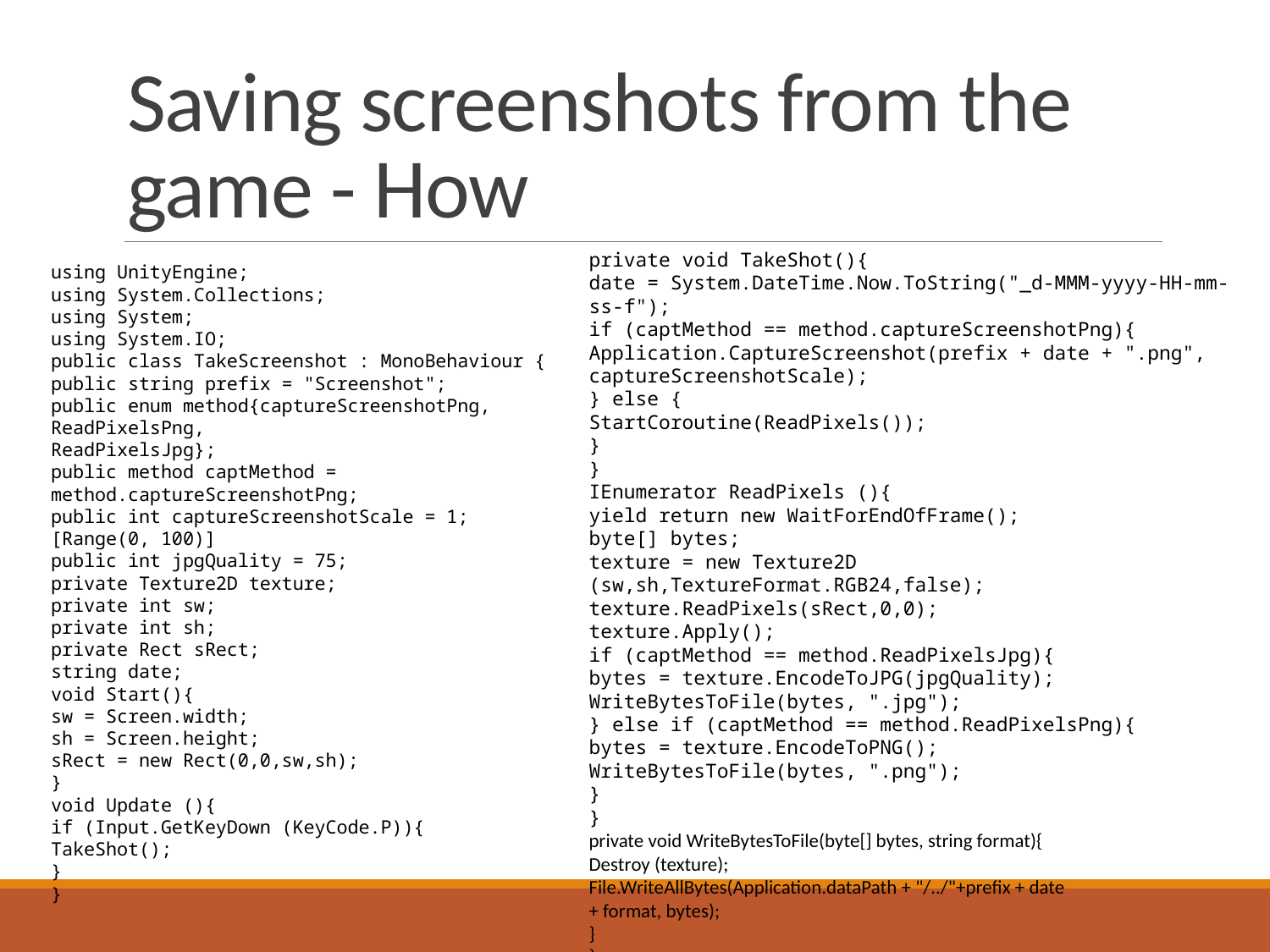

# Saving screenshots from the game - How
private void TakeShot(){
date = System.DateTime.Now.ToString("_d-MMM-yyyy-HH-mm-ss-f");
if (captMethod == method.captureScreenshotPng){
Application.CaptureScreenshot(prefix + date + ".png",
captureScreenshotScale);
} else {
StartCoroutine(ReadPixels());
}
}
IEnumerator ReadPixels (){
yield return new WaitForEndOfFrame();
byte[] bytes;
texture = new Texture2D (sw,sh,TextureFormat.RGB24,false);
texture.ReadPixels(sRect,0,0);
texture.Apply();
if (captMethod == method.ReadPixelsJpg){
bytes = texture.EncodeToJPG(jpgQuality);
WriteBytesToFile(bytes, ".jpg");
} else if (captMethod == method.ReadPixelsPng){
bytes = texture.EncodeToPNG();
WriteBytesToFile(bytes, ".png");
}
}
private void WriteBytesToFile(byte[] bytes, string format){
Destroy (texture);
File.WriteAllBytes(Application.dataPath + "/../"+prefix + date
+ format, bytes);
}
}

using UnityEngine;
using System.Collections;
using System;
using System.IO;
public class TakeScreenshot : MonoBehaviour {
public string prefix = "Screenshot";
public enum method{captureScreenshotPng, ReadPixelsPng,
ReadPixelsJpg};
public method captMethod = method.captureScreenshotPng;
public int captureScreenshotScale = 1;
[Range(0, 100)]
public int jpgQuality = 75;
private Texture2D texture;
private int sw;
private int sh;
private Rect sRect;
string date;
void Start(){
sw = Screen.width;
sh = Screen.height;
sRect = new Rect(0,0,sw,sh);
}
void Update (){
if (Input.GetKeyDown (KeyCode.P)){
TakeShot();
}
}